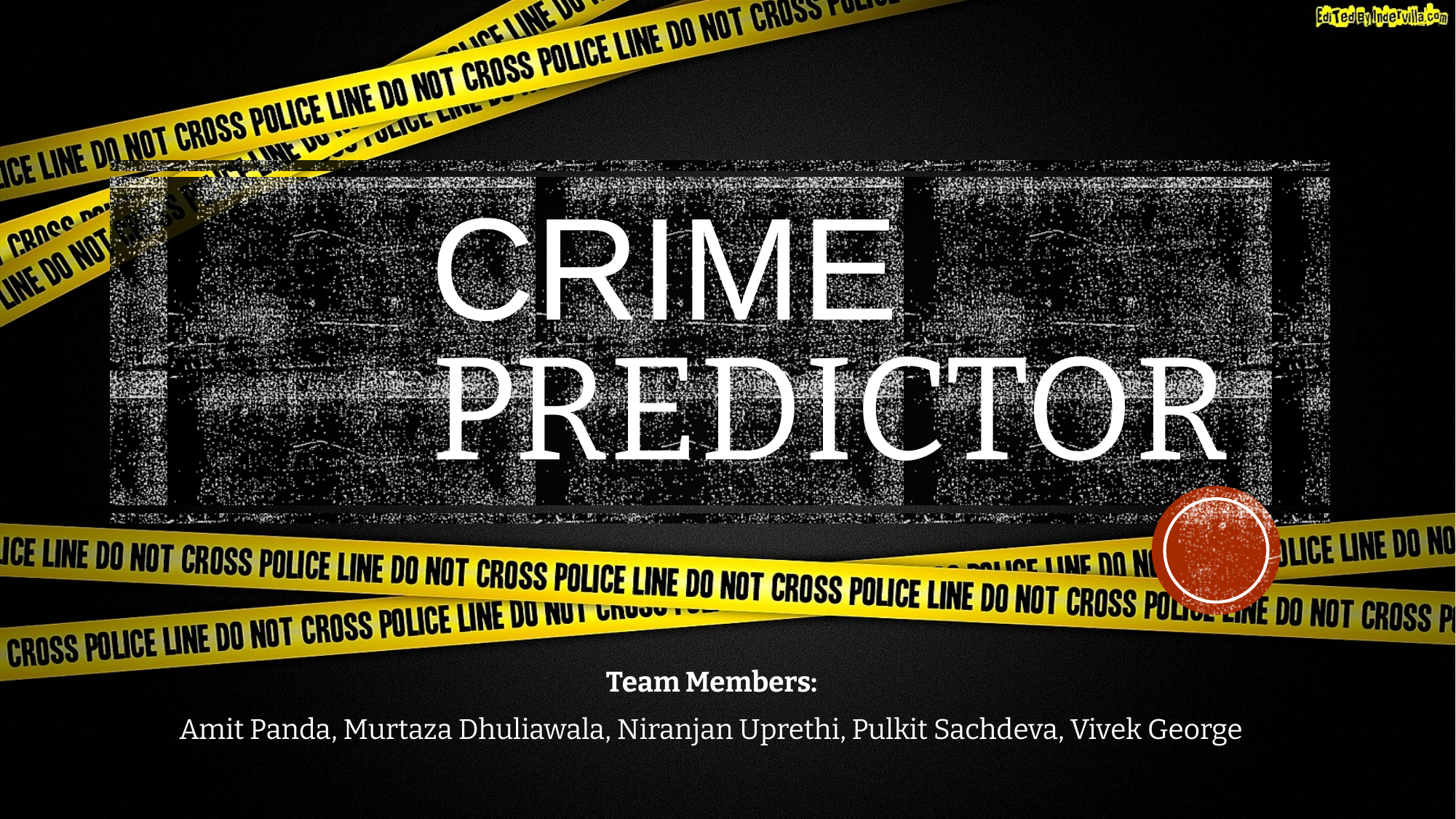

# Crime Predictor
Team Members:
Amit Panda, Murtaza Dhuliawala, Niranjan Uprethi, Pulkit Sachdeva, Vivek George